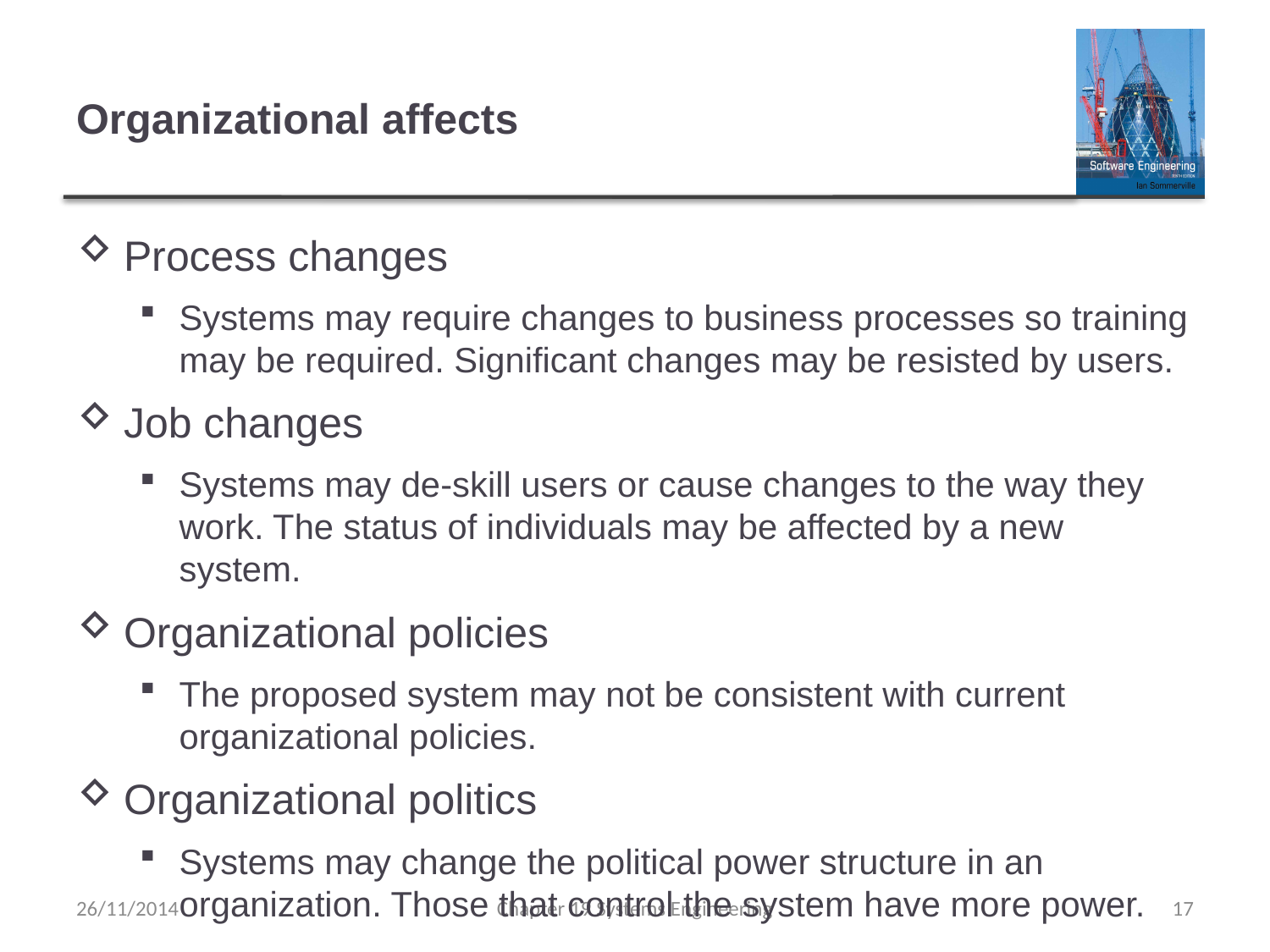

# Organizational affects
Process changes
Systems may require changes to business processes so training may be required. Significant changes may be resisted by users.
Job changes
Systems may de-skill users or cause changes to the way they work. The status of individuals may be affected by a new system.
Organizational policies
The proposed system may not be consistent with current organizational policies.
Organizational politics
Systems may change the political power structure in an organization. Those that control the system have more power.
26/11/2014
Chapter 19 Systems Engineering
17